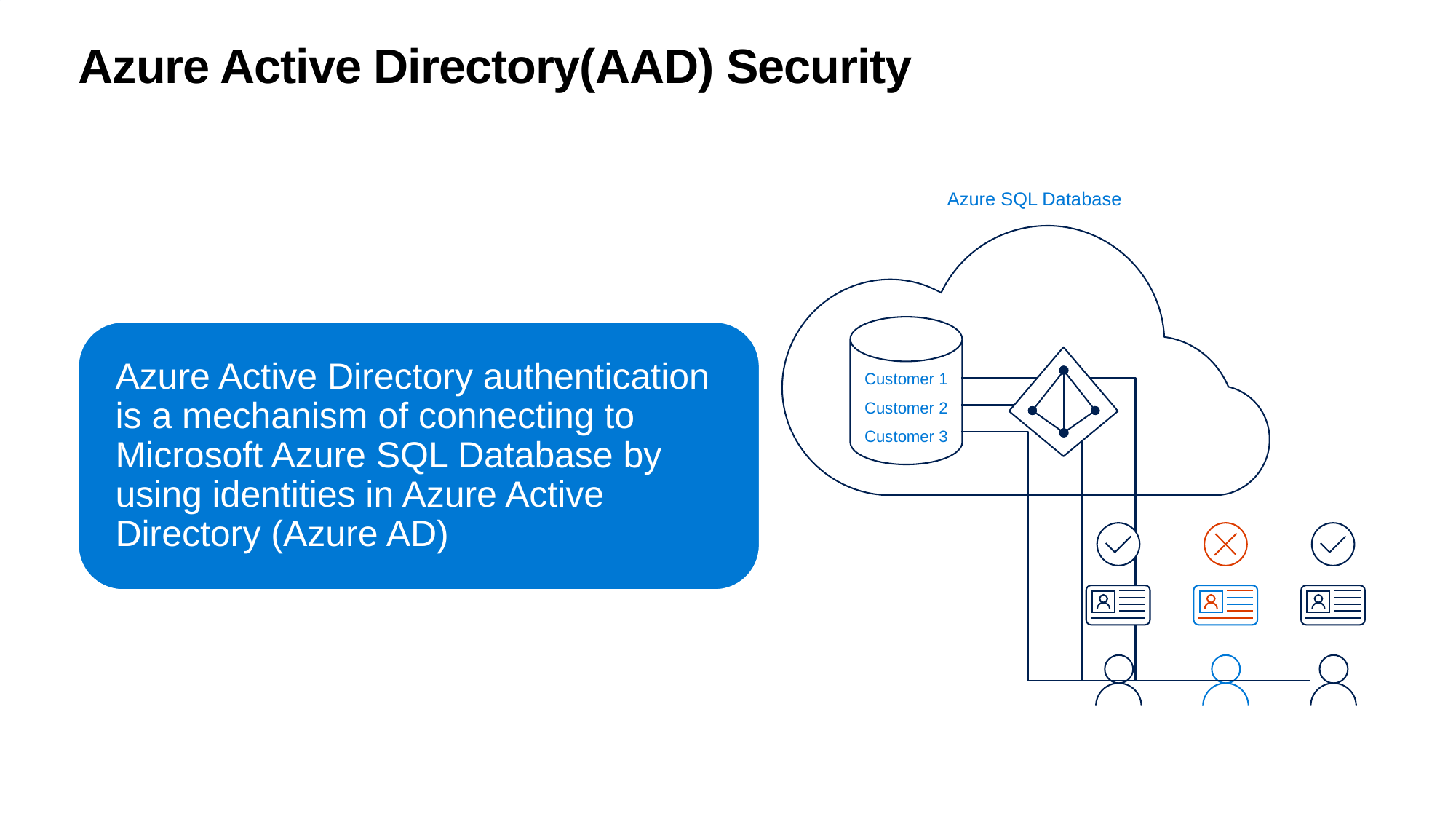

# Azure Active Directory(AAD) Security
Azure Active Directory authentication is a mechanism of connecting to Microsoft Azure SQL Database by using identities in Azure Active Directory (Azure AD)
Azure SQL Database

Customer 1
Customer 2
Customer 3